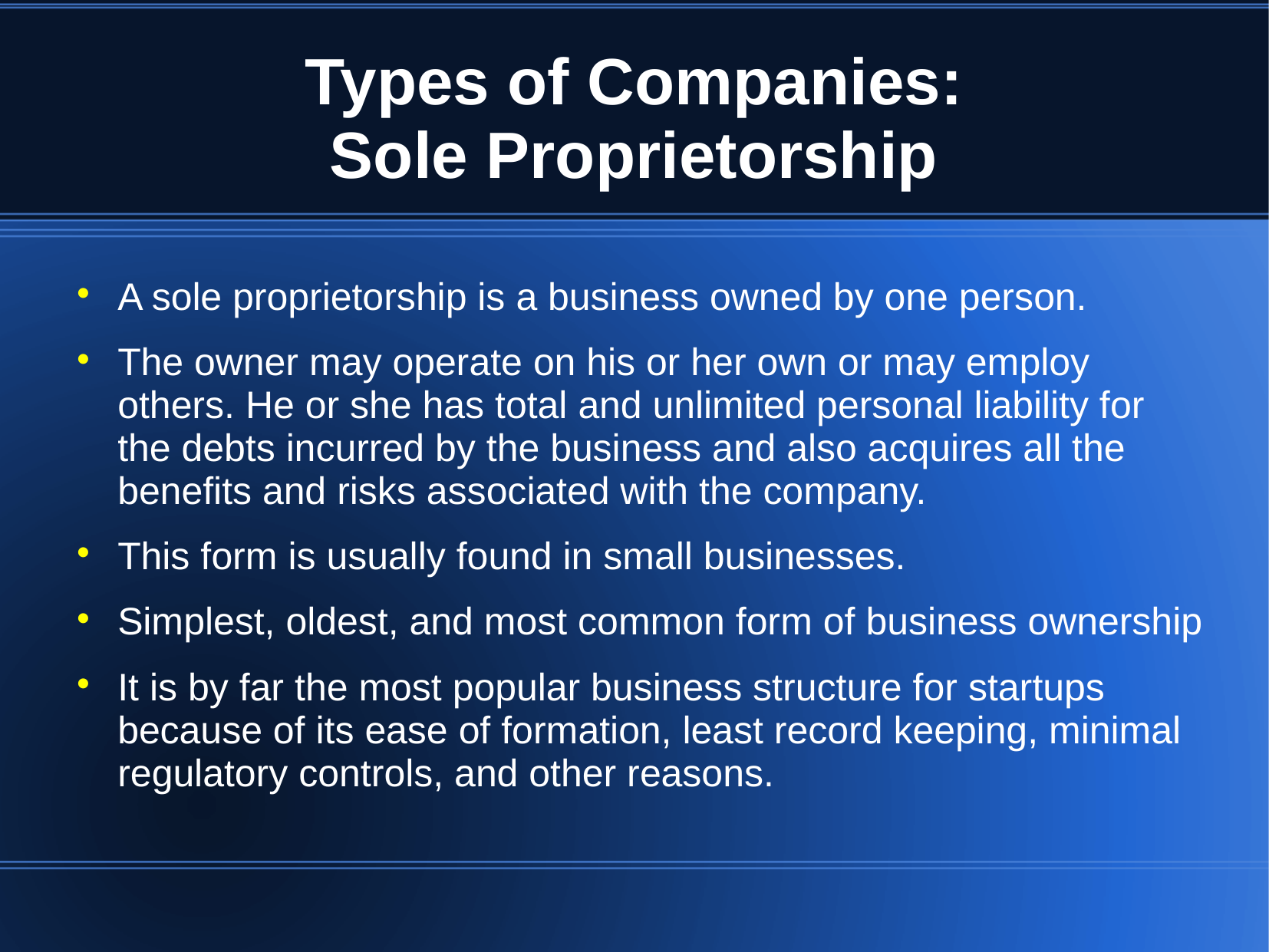

# Types of Companies: Sole Proprietorship
A sole proprietorship is a business owned by one person.
The owner may operate on his or her own or may employ others. He or she has total and unlimited personal liability for the debts incurred by the business and also acquires all the benefits and risks associated with the company.
This form is usually found in small businesses.
Simplest, oldest, and most common form of business ownership
It is by far the most popular business structure for startups because of its ease of formation, least record keeping, minimal regulatory controls, and other reasons.